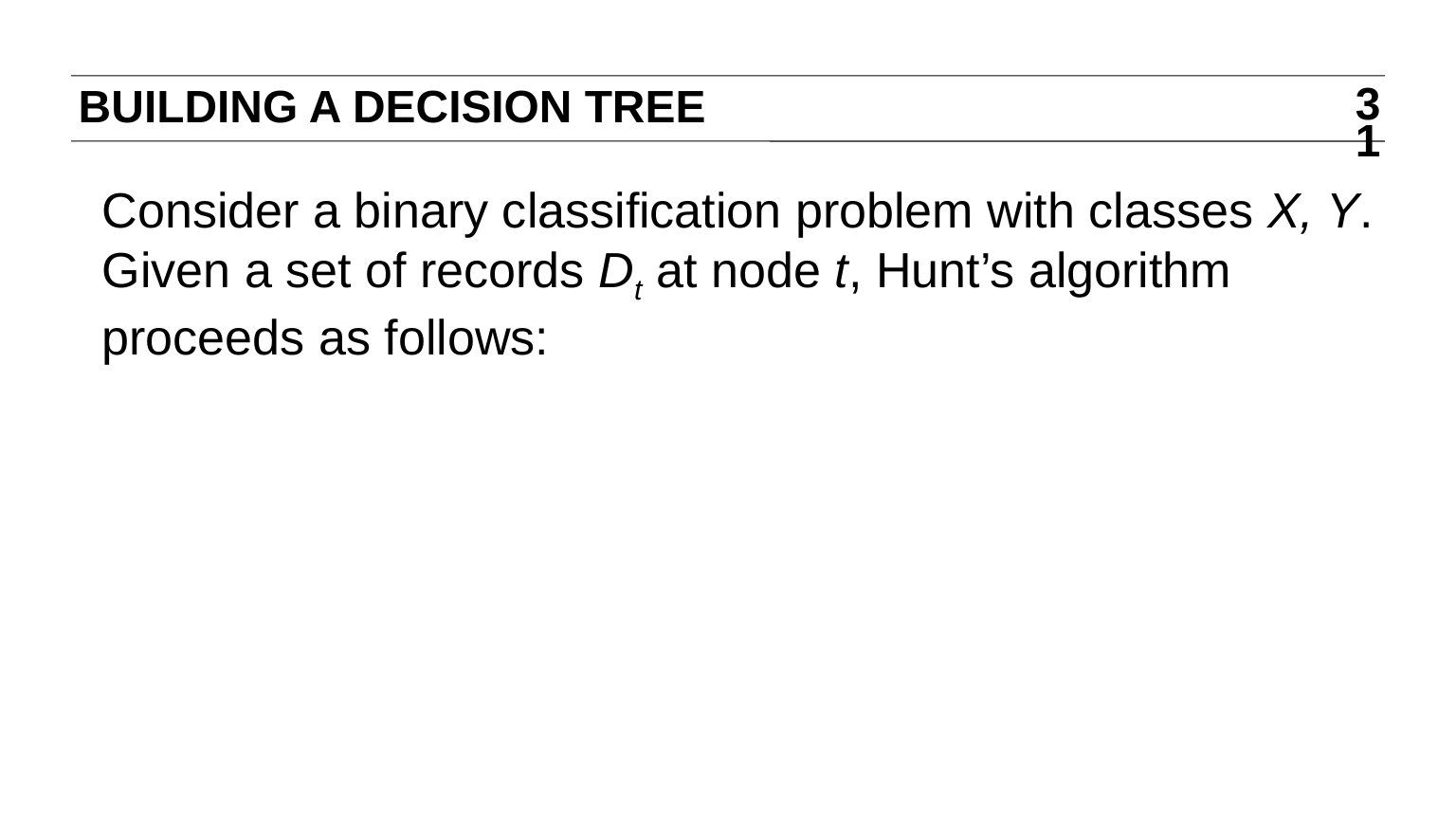

Building a decision tree
31
Consider a binary classification problem with classes X, Y. Given a set of records Dt at node t, Hunt’s algorithm proceeds as follows: